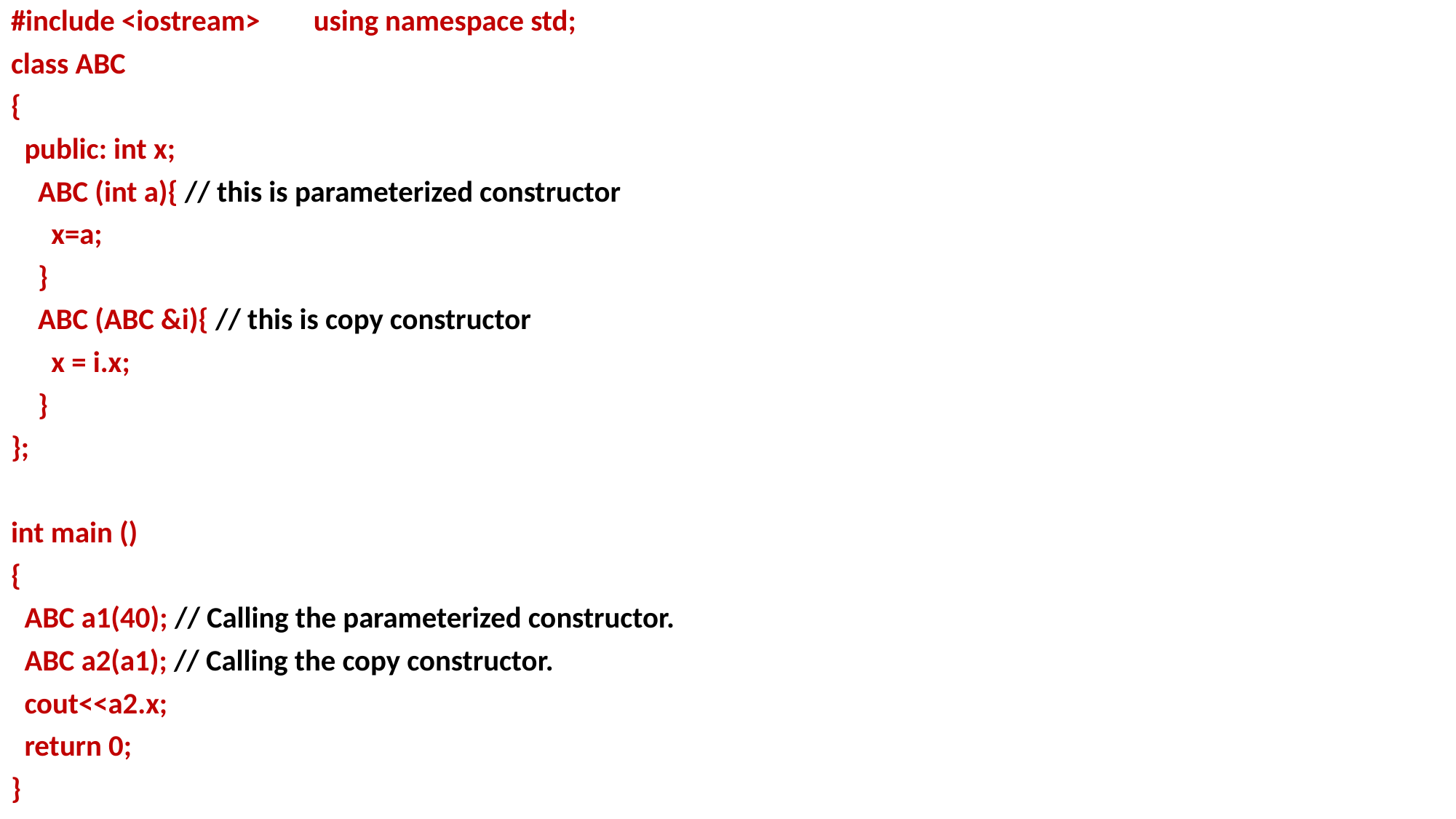

#include <iostream>        using namespace std;
class ABC
{
  public: int x;
    ABC (int a){ // this is parameterized constructor
      x=a;
    }
    ABC (ABC &i){ // this is copy constructor
      x = i.x;
    }
};

int main ()
{
  ABC a1(40); // Calling the parameterized constructor.
  ABC a2(a1); // Calling the copy constructor.
  cout<<a2.x;
  return 0;
}